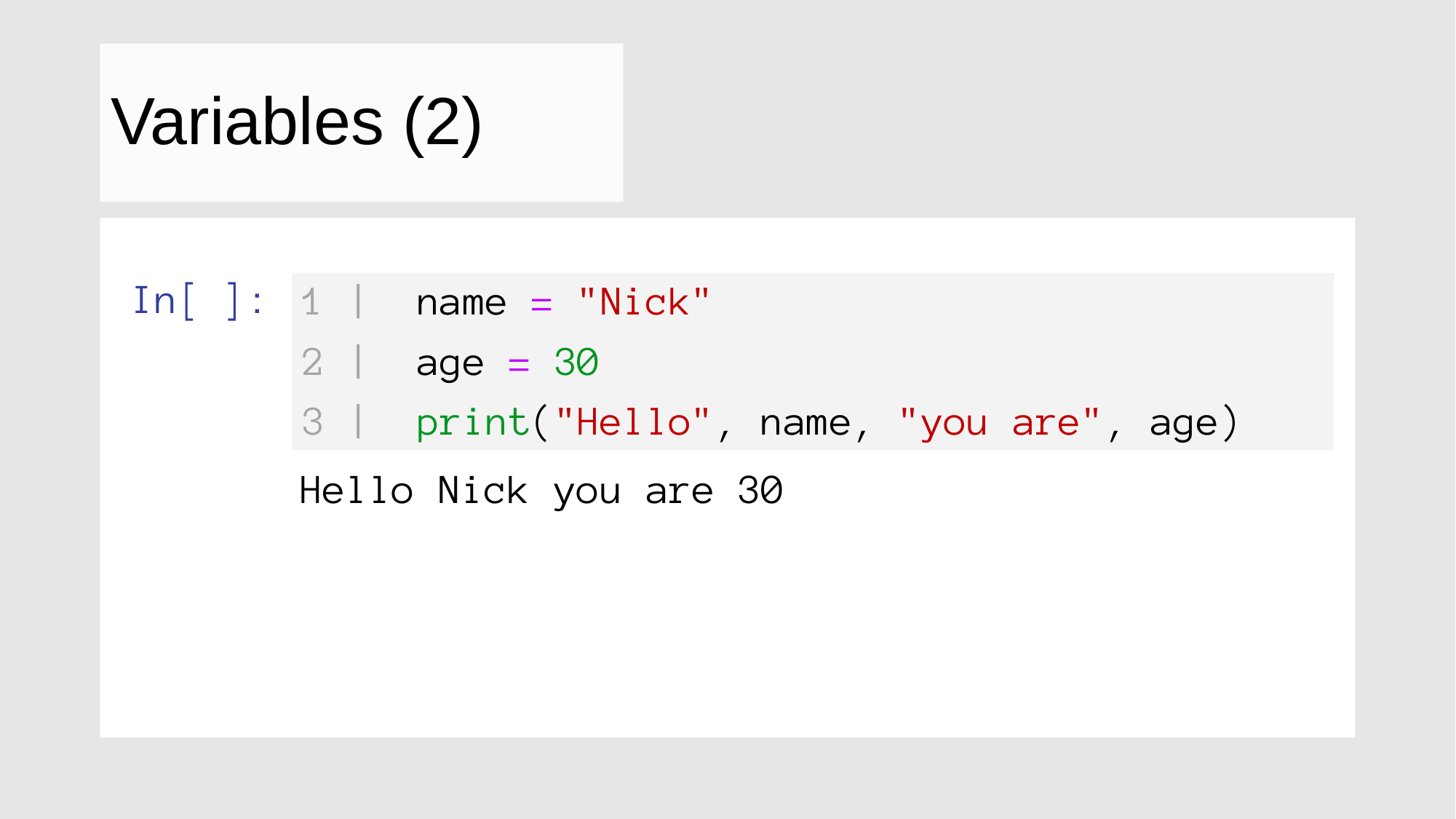

# Variables (2)

In[ ]:
1 |  name = "Nick"
2 |  age = 30
3 |  print("Hello", name, "you are", age)
Hello Nick you are 30